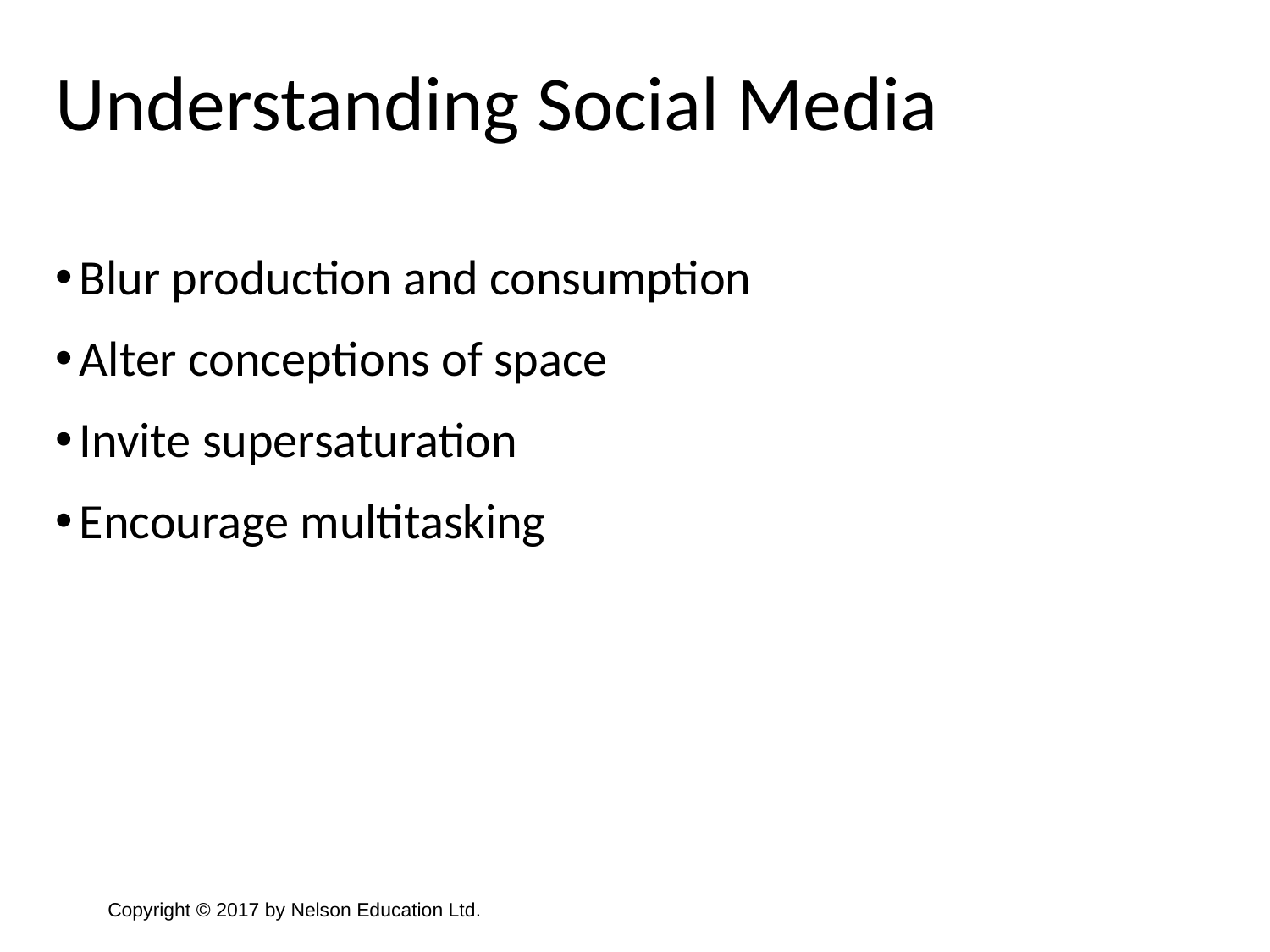

Understanding Social Media
Blur production and consumption
Alter conceptions of space
Invite supersaturation
Encourage multitasking